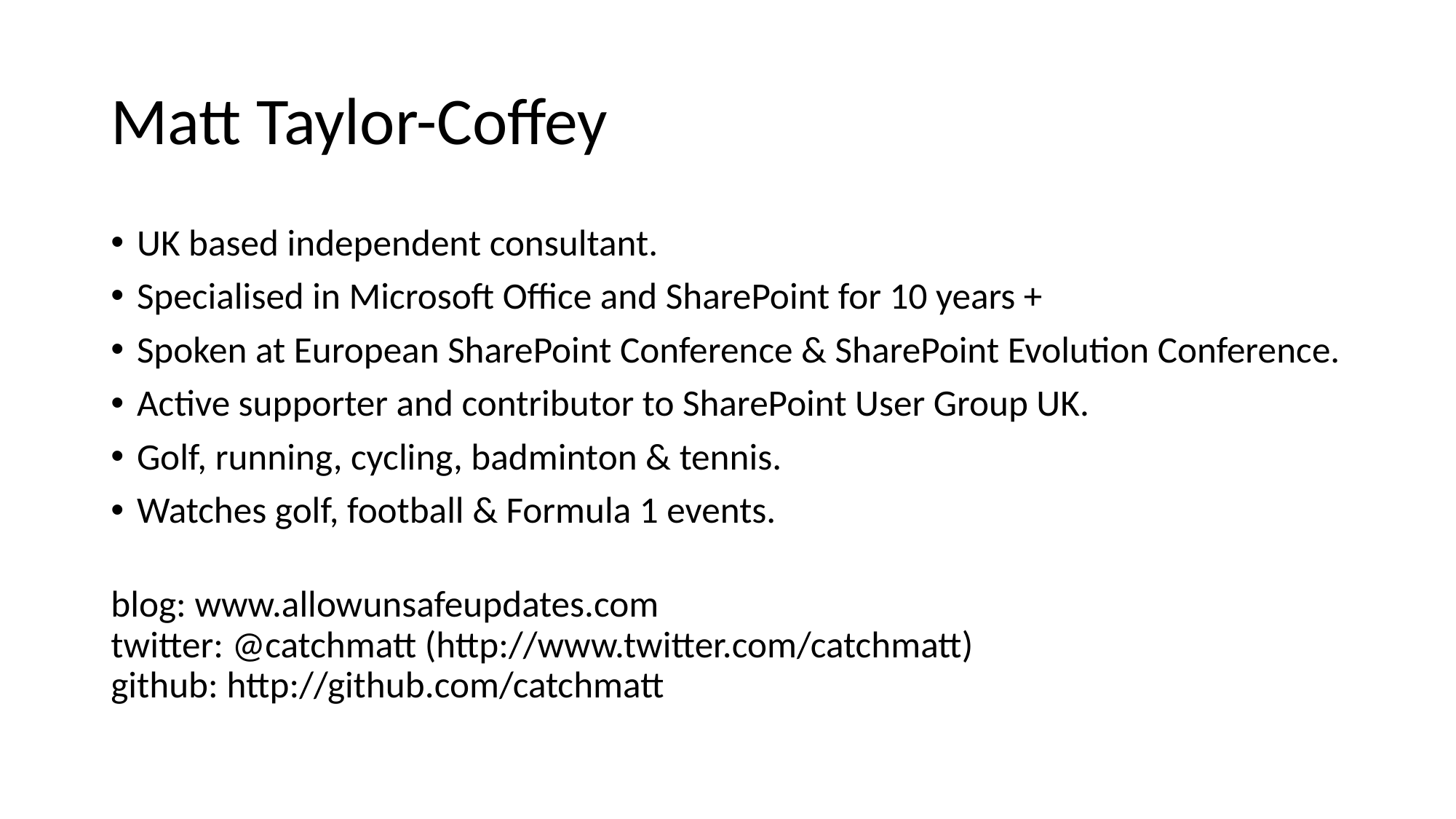

# Matt Taylor-Coffey
UK based independent consultant.
Specialised in Microsoft Office and SharePoint for 10 years +
Spoken at European SharePoint Conference & SharePoint Evolution Conference.
Active supporter and contributor to SharePoint User Group UK.
Golf, running, cycling, badminton & tennis.
Watches golf, football & Formula 1 events.
 
blog: www.allowunsafeupdates.com
twitter: @catchmatt (http://www.twitter.com/catchmatt)
github: http://github.com/catchmatt